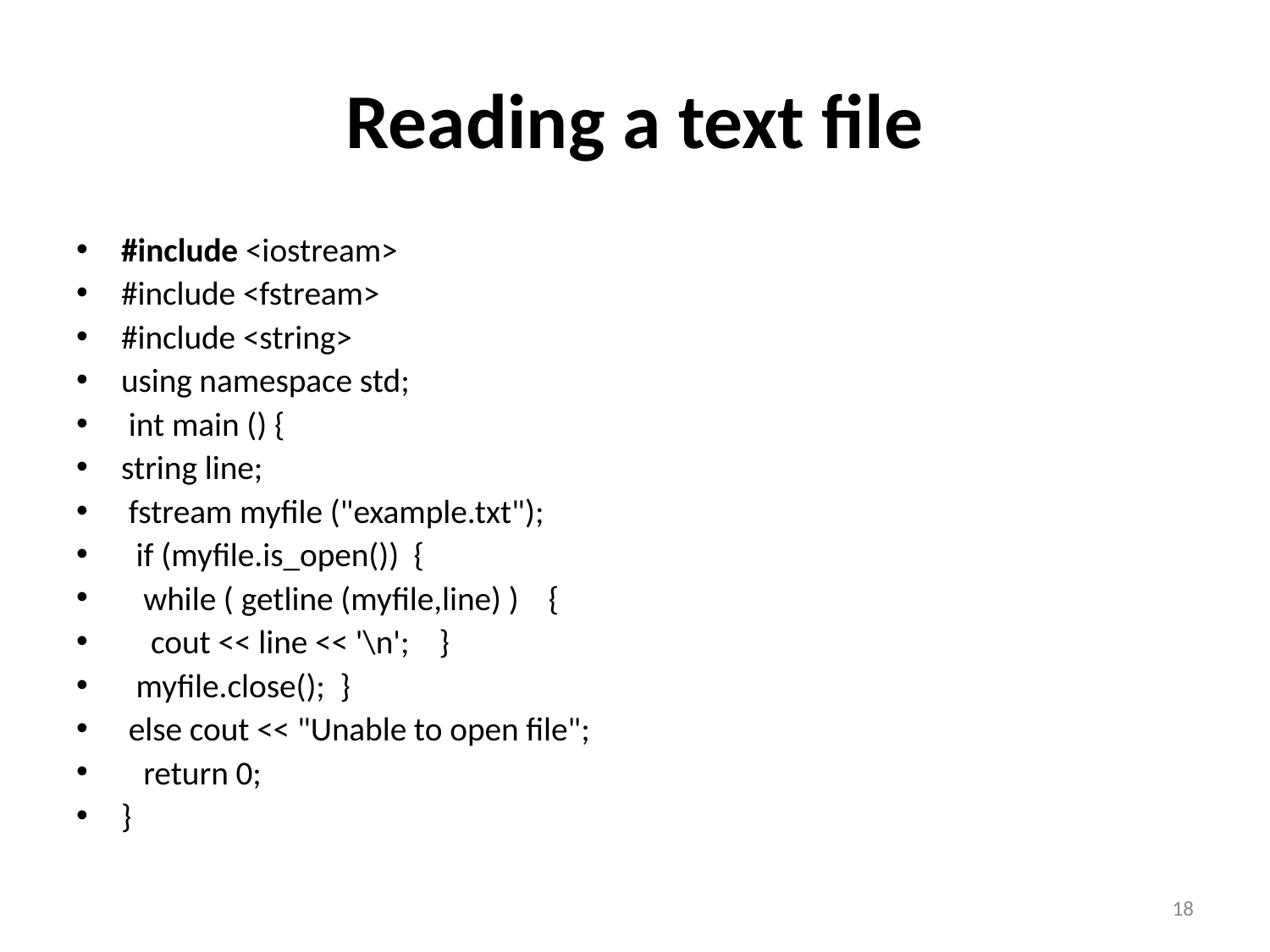

# Reading a text file
#include <iostream>
#include <fstream>
#include <string>
using namespace std;
 int main () {
string line;
 fstream myfile ("example.txt");
  if (myfile.is_open())  {
   while ( getline (myfile,line) )    {
    cout << line << '\n';    }
  myfile.close();  }
 else cout << "Unable to open file";
   return 0;
}
18